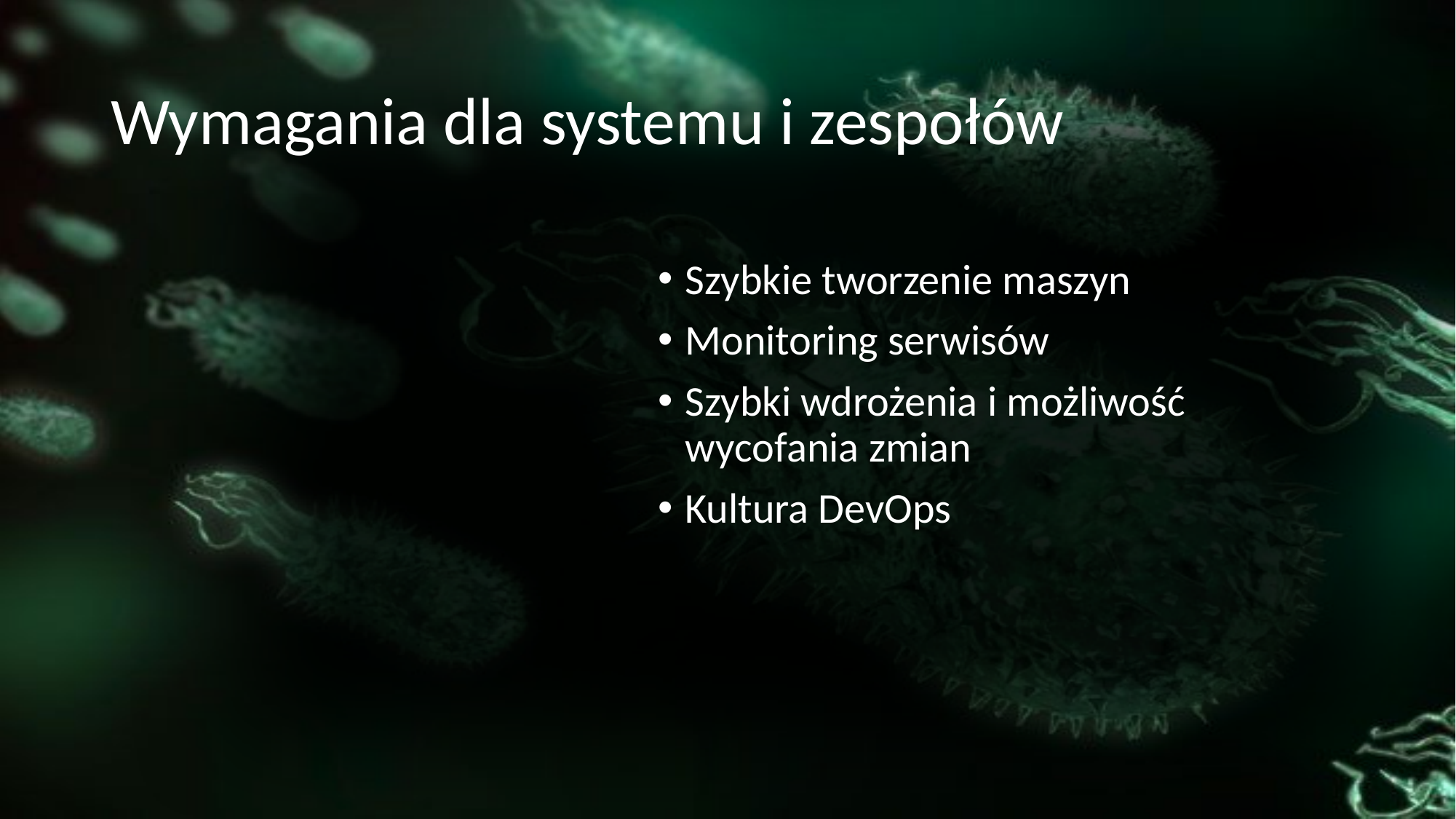

# Wymagania dla systemu i zespołów
Szybkie tworzenie maszyn
Monitoring serwisów
Szybki wdrożenia i możliwość wycofania zmian
Kultura DevOps